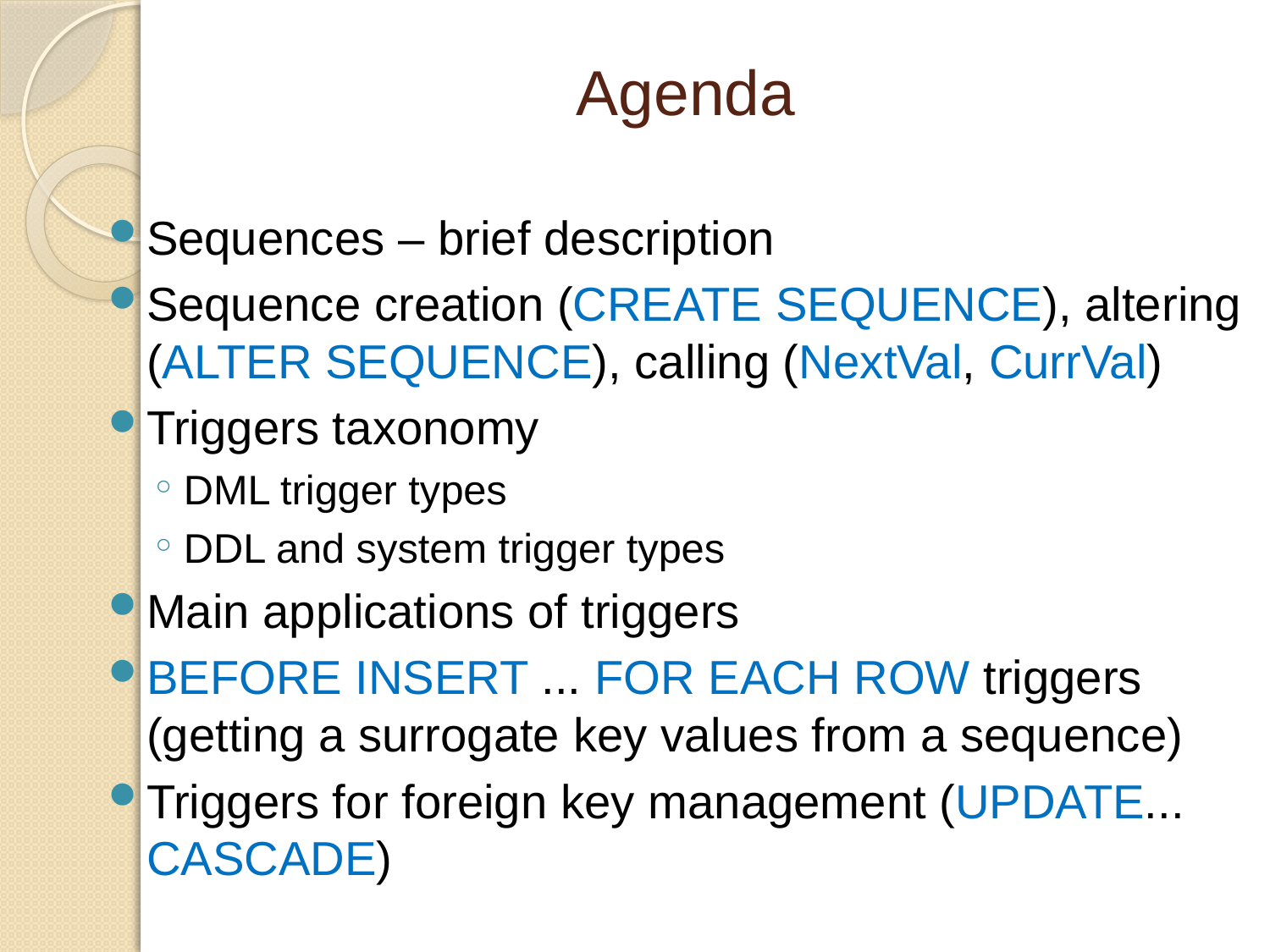

# Agenda
Sequences – brief description
Sequence creation (CREATE SEQUENCE), altering (ALTER SEQUENCE), calling (NextVal, CurrVal)
Triggers taxonomy
DML trigger types
DDL and system trigger types
Main applications of triggers
BEFORE INSERT ... FOR EACH ROW triggers (getting a surrogate key values from a sequence)
Triggers for foreign key management (UPDATE... CASCADE)